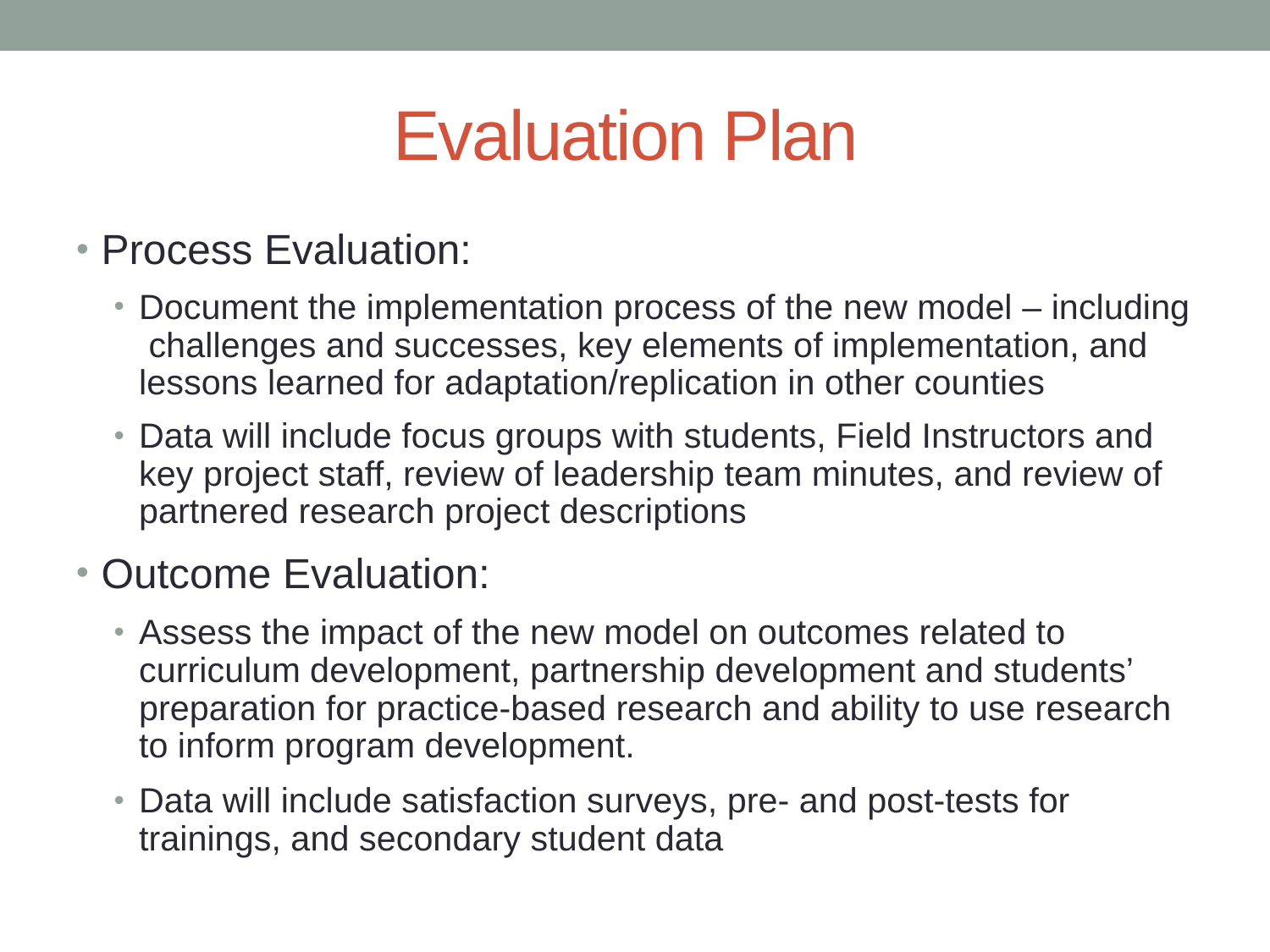

# Evaluation Plan
Process Evaluation:
Document the implementation process of the new model – including  challenges and successes, key elements of implementation, and lessons learned for adaptation/replication in other counties
Data will include focus groups with students, Field Instructors and key project staff, review of leadership team minutes, and review of partnered research project descriptions
Outcome Evaluation:
Assess the impact of the new model on outcomes related to curriculum development, partnership development and students’ preparation for practice-based research and ability to use research to inform program development.
Data will include satisfaction surveys, pre- and post-tests for trainings, and secondary student data